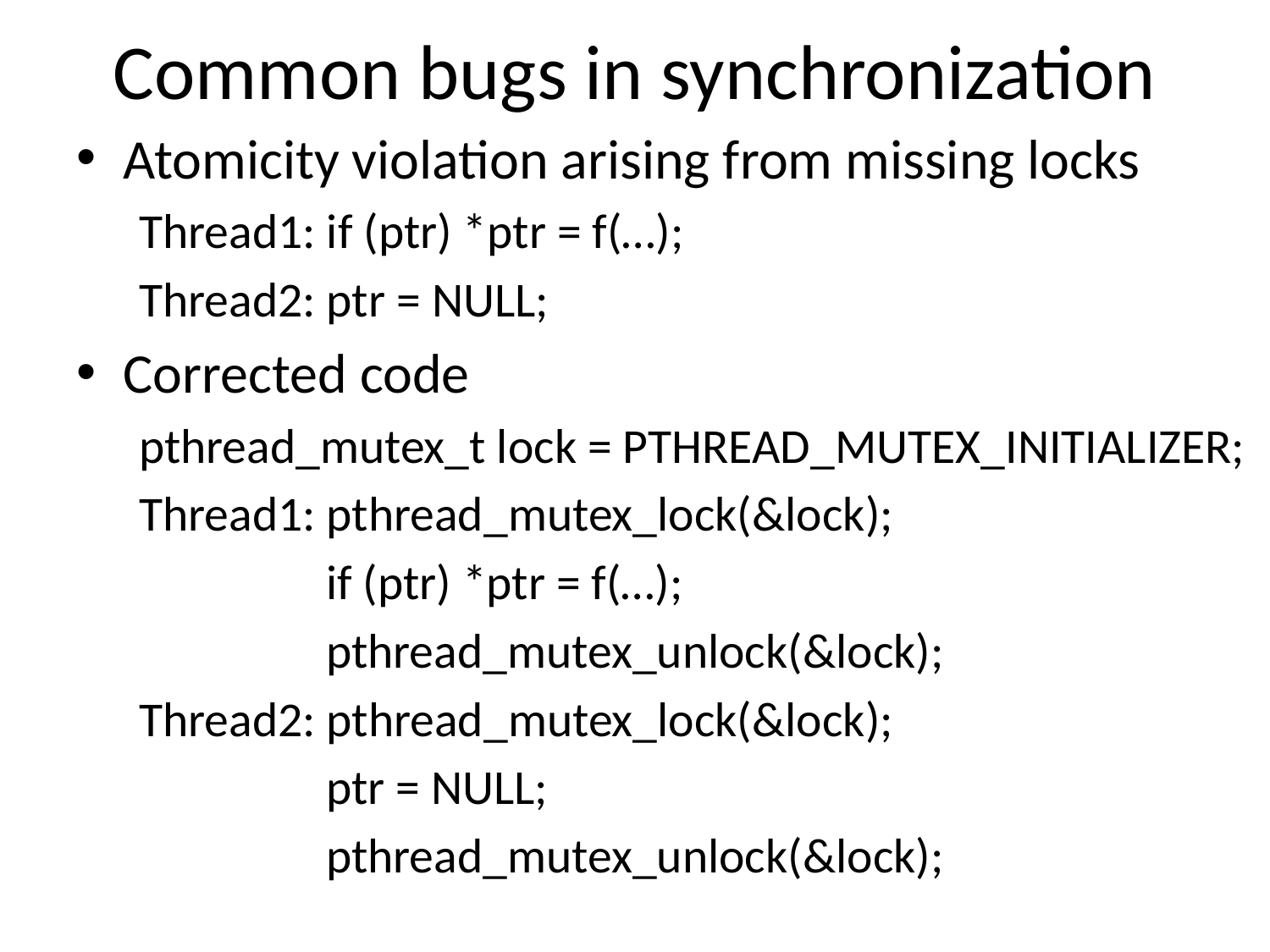

# Common bugs in synchronization
Atomicity violation arising from missing locks
Thread1: if (ptr) *ptr = f(…);
Thread2: ptr = NULL;
Corrected code
pthread_mutex_t lock = PTHREAD_MUTEX_INITIALIZER;
Thread1: pthread_mutex_lock(&lock);
                 if (ptr) *ptr = f(…);
                 pthread_mutex_unlock(&lock);
Thread2: pthread_mutex_lock(&lock);
                 ptr = NULL;
                 pthread_mutex_unlock(&lock);